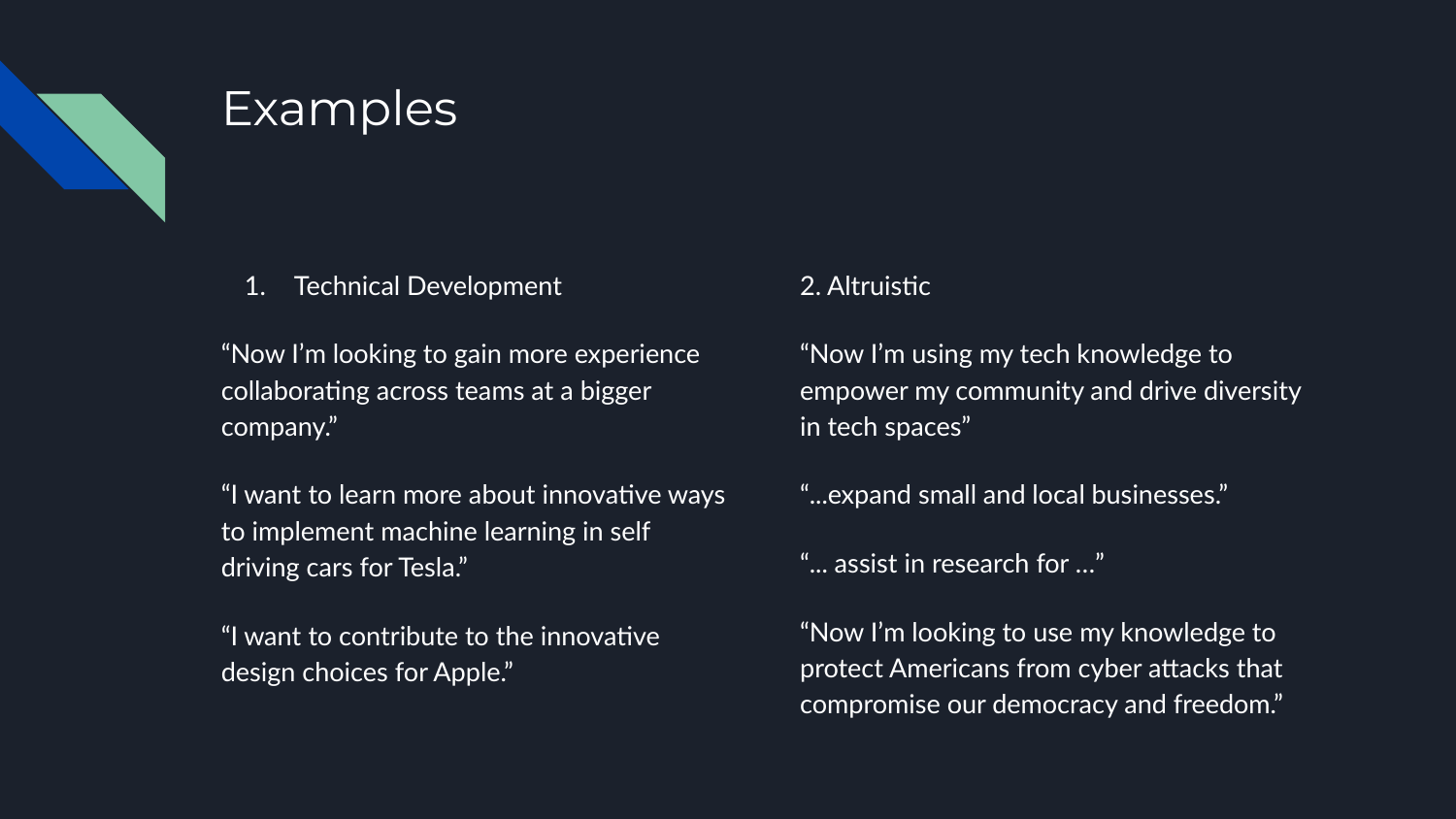

# Examples
Technical Development
“Now I’m looking to gain more experience collaborating across teams at a bigger company.”
“I want to learn more about innovative ways to implement machine learning in self driving cars for Tesla.”
“I want to contribute to the innovative design choices for Apple.”

2. Altruistic
“Now I’m using my tech knowledge to empower my community and drive diversity in tech spaces”
“...expand small and local businesses.”
“... assist in research for …”
“Now I’m looking to use my knowledge to protect Americans from cyber attacks that compromise our democracy and freedom.”